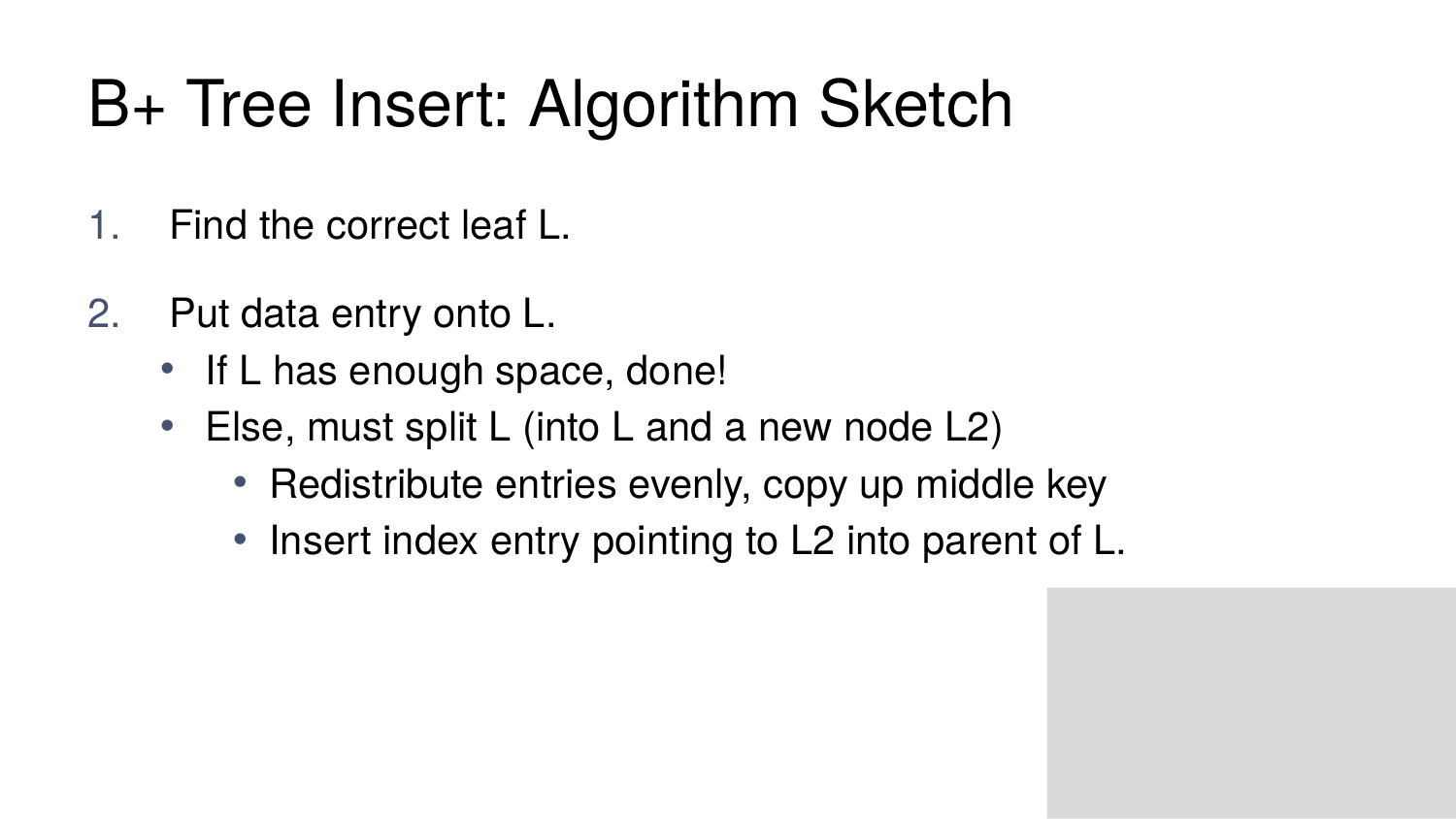

# B+ Tree Insert: Algorithm Sketch

Find the correct leaf L.
Put data entry onto L.
If L has enough space, done!
Else, must split L (into L and a new node L2)
Redistribute entries evenly, copy up middle key
Insert index entry pointing to L2 into parent of L.